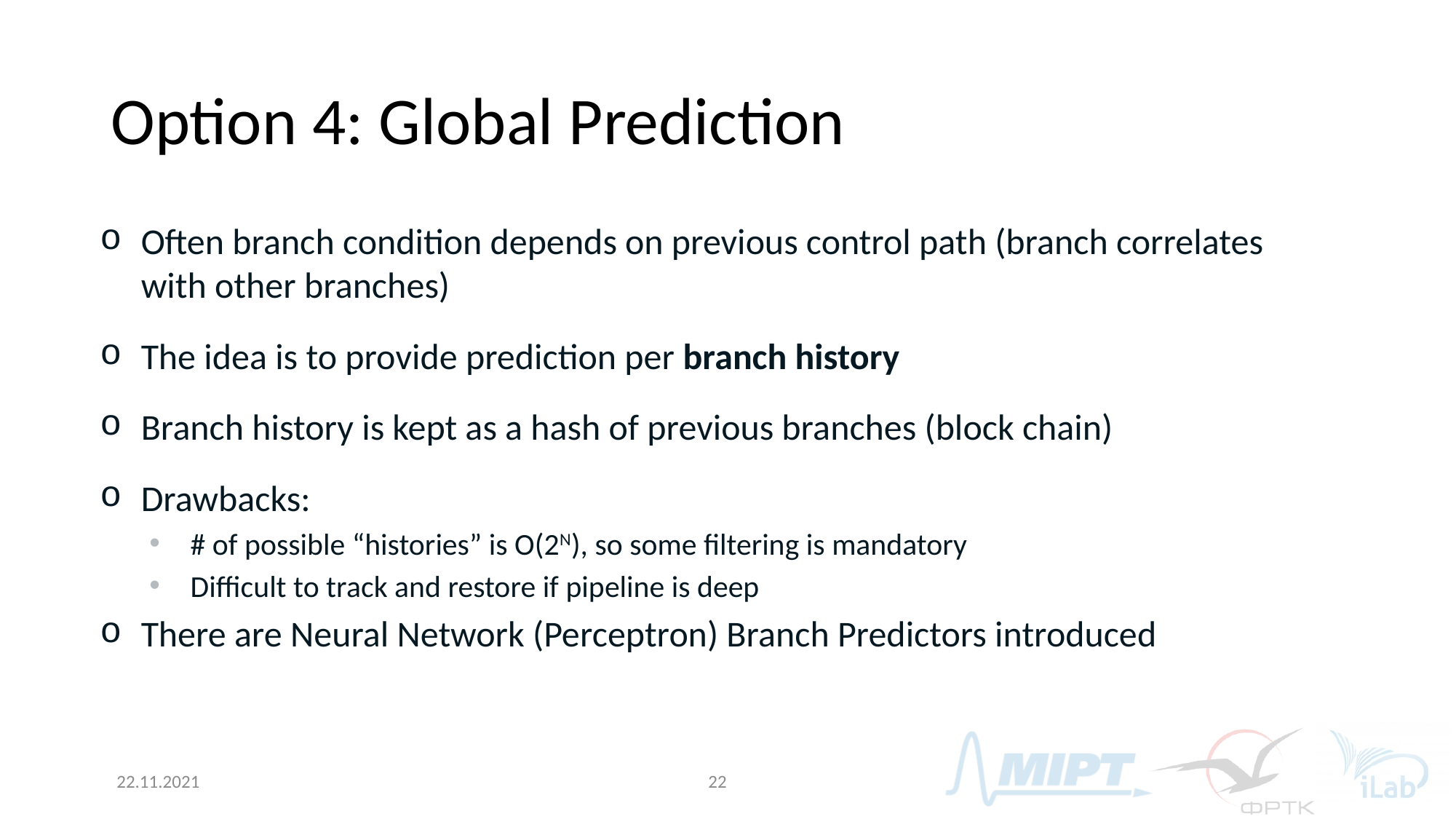

# Option 4: Global Prediction
Often branch condition depends on previous control path (branch correlates with other branches)
The idea is to provide prediction per branch history
Branch history is kept as a hash of previous branches (block chain)
Drawbacks:
# of possible “histories” is O(2N), so some filtering is mandatory
Difficult to track and restore if pipeline is deep
There are Neural Network (Perceptron) Branch Predictors introduced

22.11.2021
22